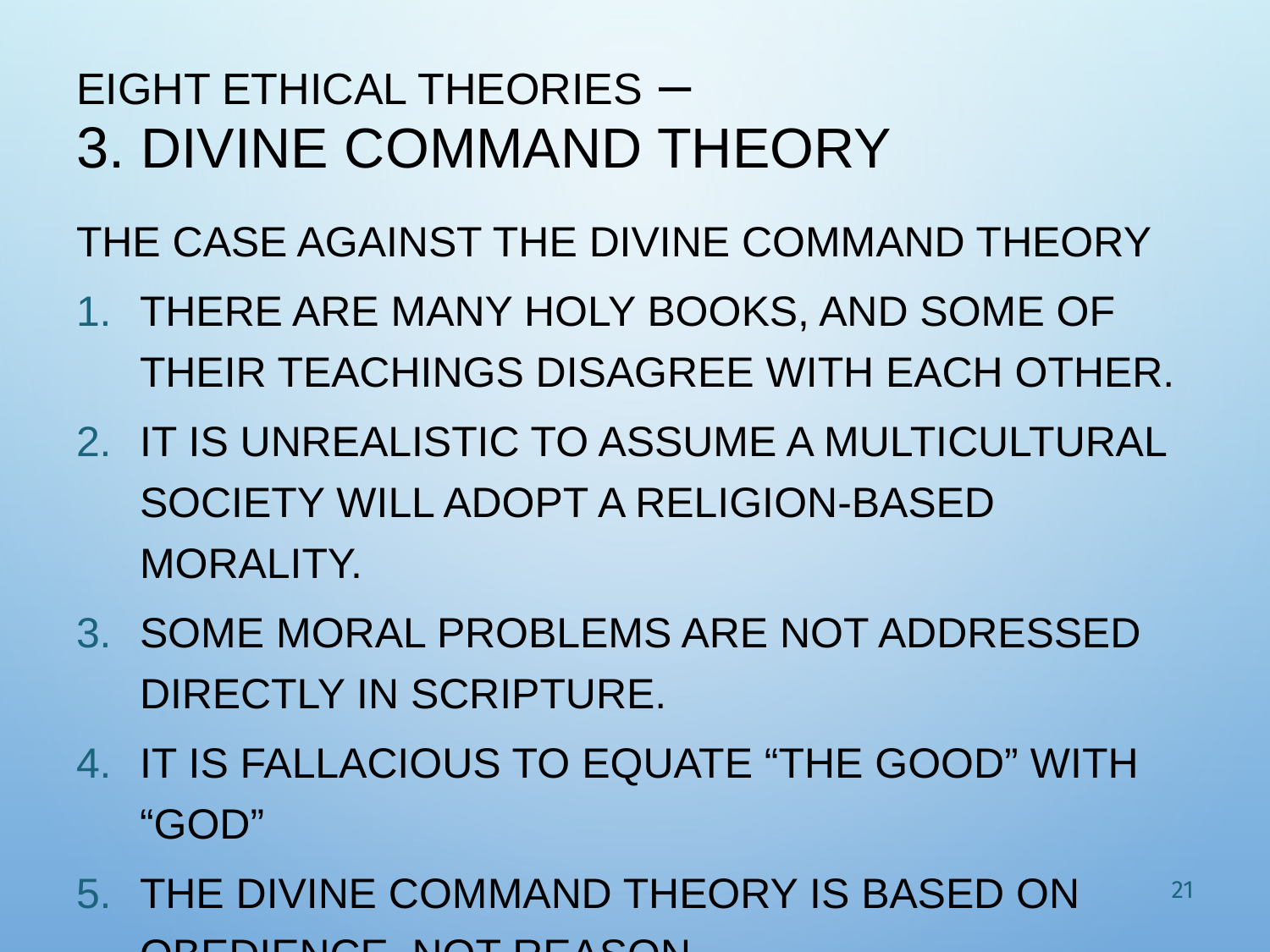

# Eight Ethical Theories – 3. Divine Command Theory
The Case Against the Divine Command Theory
There are many holy books, and some of their teachings disagree with each other.
It is unrealistic to assume a multicultural society will adopt a religion-based morality.
Some moral problems are not addressed directly in scripture.
It is fallacious to equate “the good” with “God”
The divine command theory is based on obedience, not reason.
21